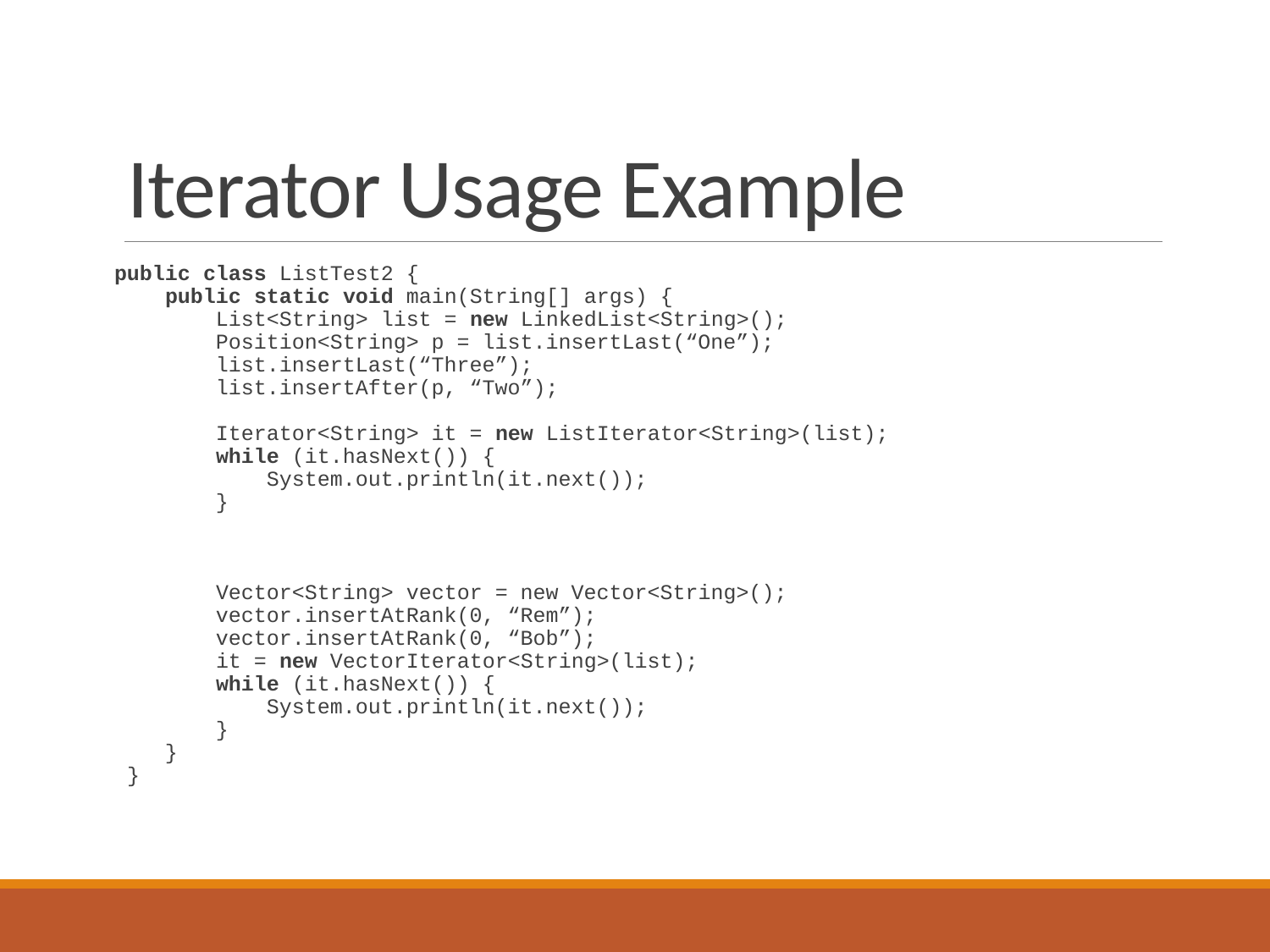

# Iterator Usage Example
public class ListTest2 {
   public static void main(String[] args) {
       List<String> list = new LinkedList<String>();
       Position<String> p = list.insertLast(“One”);
       list.insertLast(“Three”);
       list.insertAfter(p, “Two”);
       Iterator<String> it = new ListIterator<String>(list);
       while (it.hasNext()) {
           System.out.println(it.next());
       }
       Vector<String> vector = new Vector<String>();
       vector.insertAtRank(0, “Rem”);
       vector.insertAtRank(0, “Bob”);
       it = new VectorIterator<String>(list);
       while (it.hasNext()) {
           System.out.println(it.next());
       }
   }
}